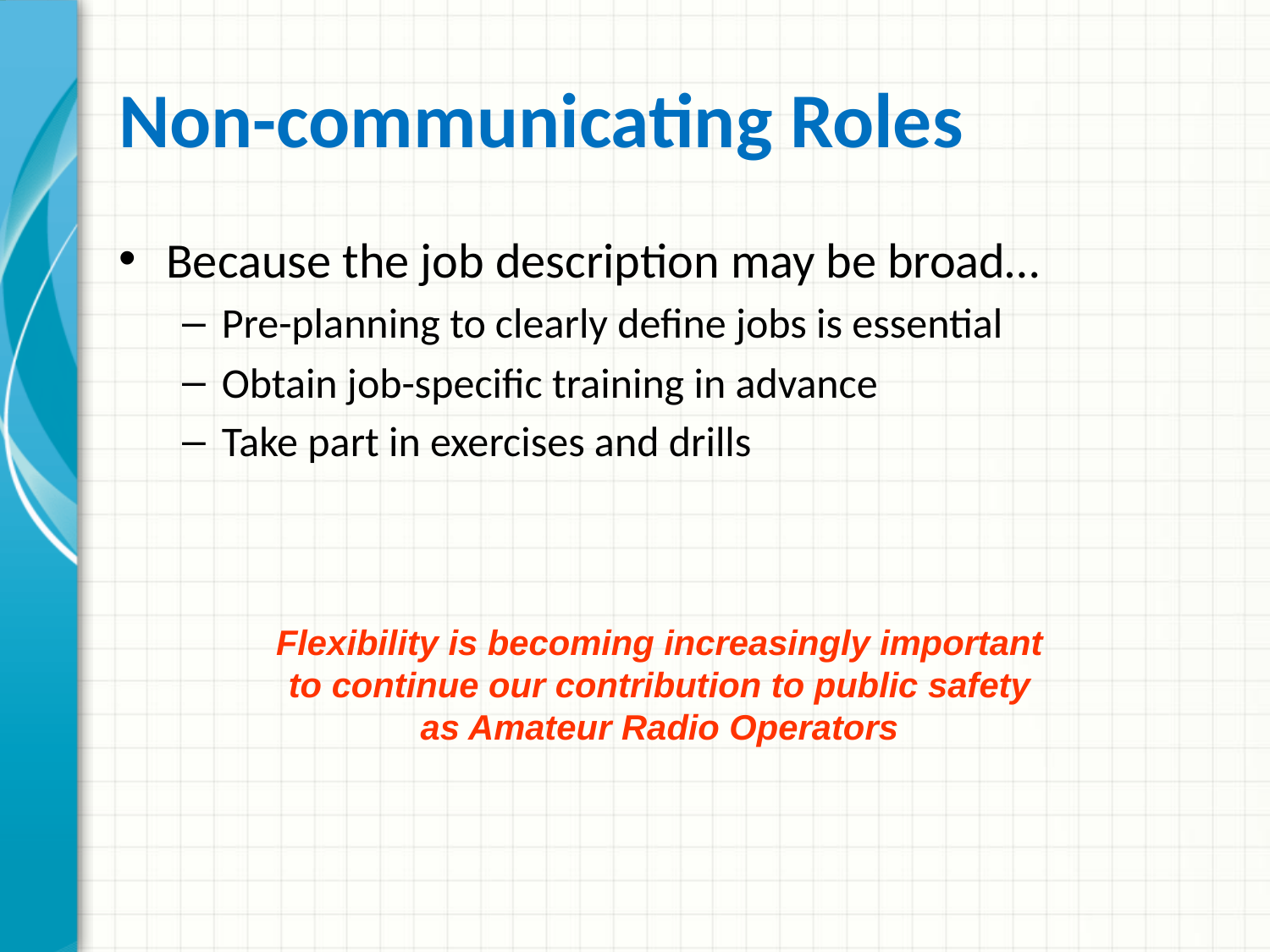

# Non-communicating Roles
Because the job description may be broad…
Pre-planning to clearly define jobs is essential
Obtain job-specific training in advance
Take part in exercises and drills
Flexibility is becoming increasingly important to continue our contribution to public safety as Amateur Radio Operators